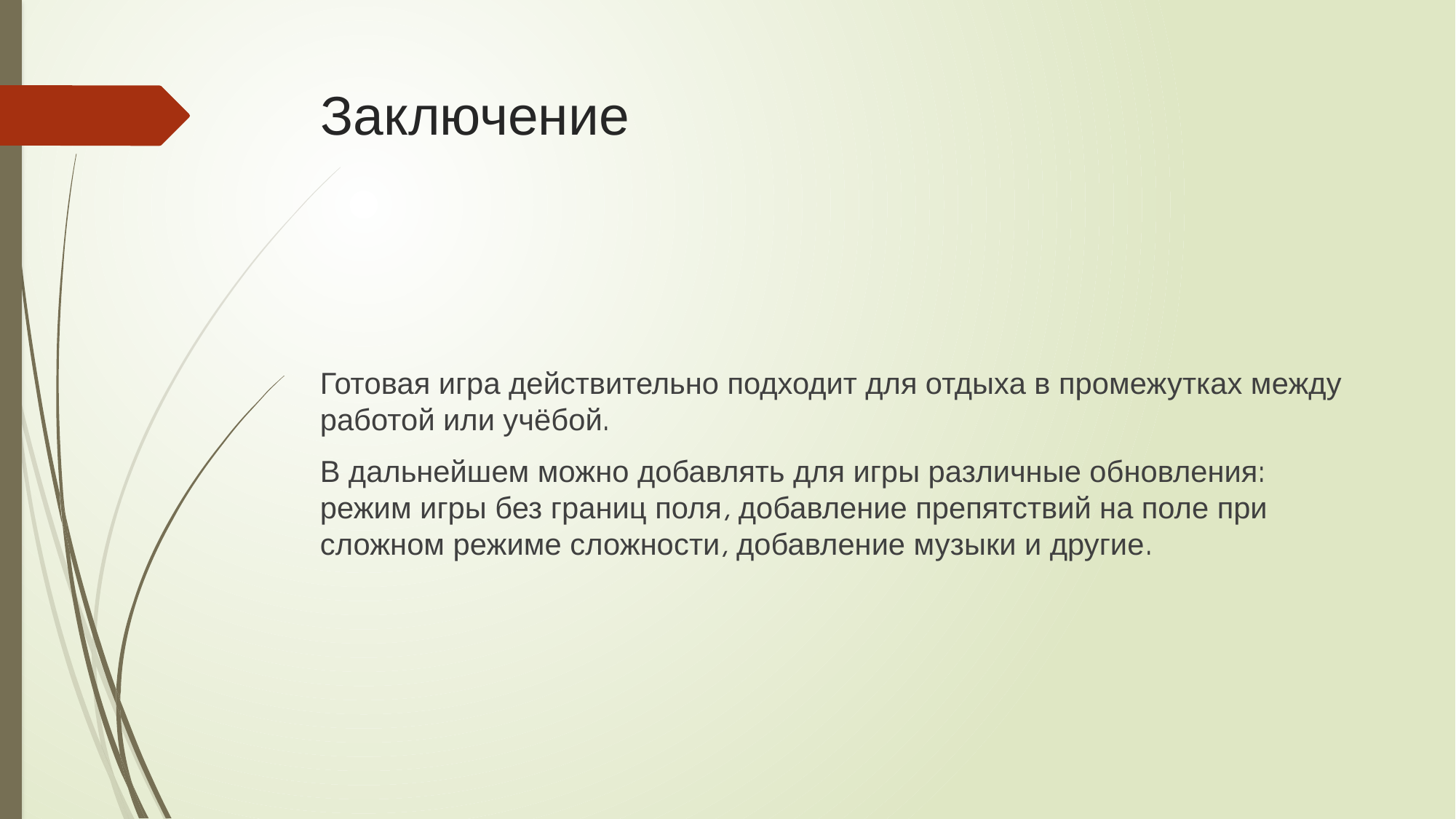

# Заключение

Готовая игра действительно подходит для отдыха в промежутках между работой или учёбой.
В дальнейшем можно добавлять для игры различные обновления: режим игры без границ поля, добавление препятствий на поле при сложном режиме сложности, добавление музыки и другие.